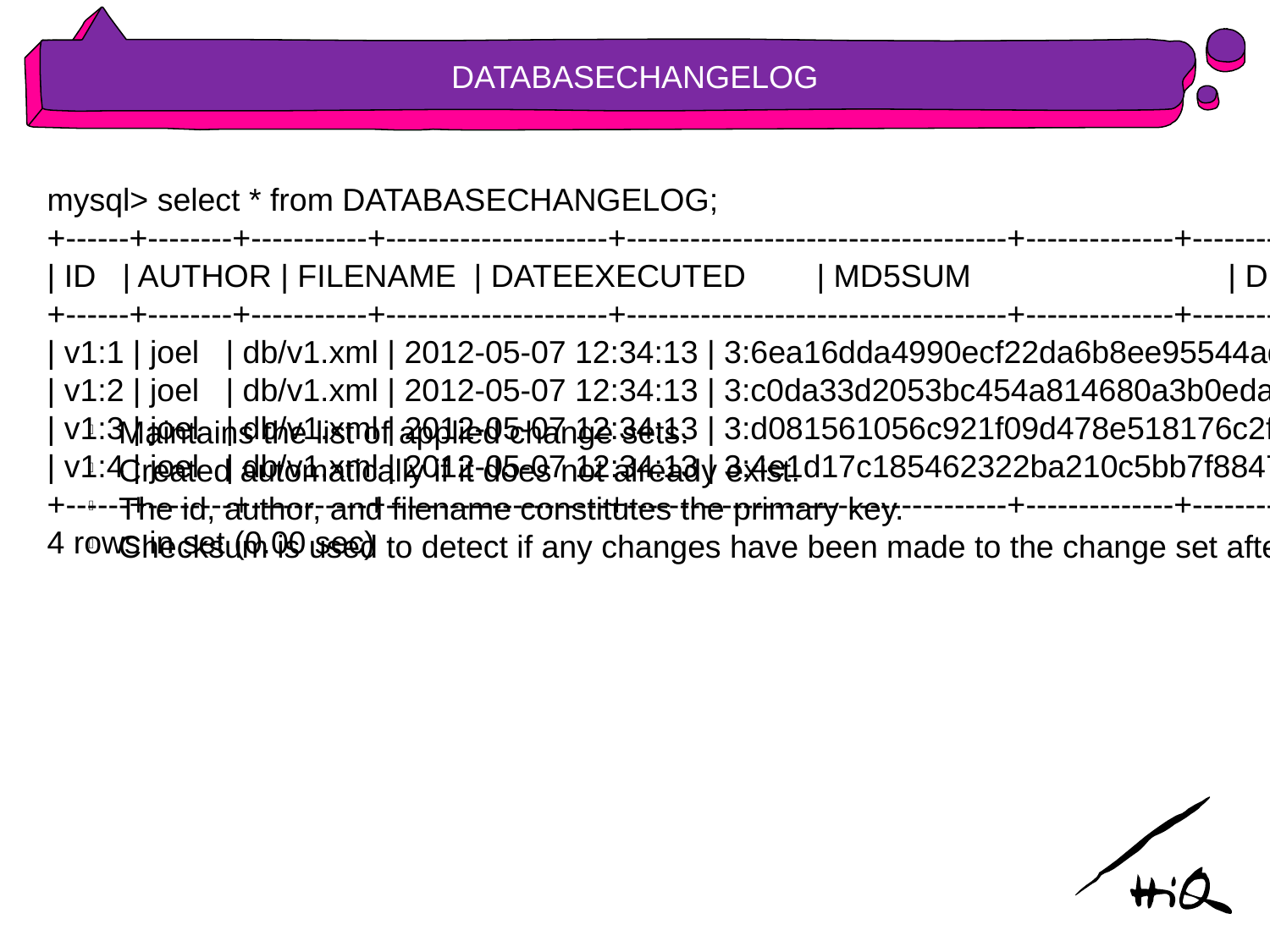

DATABASECHANGELOG
mysql> select * from DATABASECHANGELOG;
+------+--------+-----------+---------------------+------------------------------------+--------------+----------+------+-----------+
| ID   | AUTHOR | FILENAME  | DATEEXECUTED        | MD5SUM                             | DESCRIPTION  | COMMENTS | TAG  | LIQUIBASE |
+------+--------+-----------+---------------------+------------------------------------+--------------+----------+------+-----------+
| v1:1 | joel   | db/v1.xml | 2012-05-07 12:34:13 | 3:6ea16dda4990ecf22da6b8ee95544ad5 | Create Table |          | NULL | 2.0.4     |
| v1:2 | joel   | db/v1.xml | 2012-05-07 12:34:13 | 3:c0da33d2053bc454a814680a3b0eda84 | Create Table |          | NULL | 2.0.4     |
| v1:3 | joel   | db/v1.xml | 2012-05-07 12:34:13 | 3:d081561056c921f09d478e518176c2f1 | Load Data    |          | NULL | 2.0.4     |
| v1:4 | joel   | db/v1.xml | 2012-05-07 12:34:13 | 3:4e1d17c185462322ba210c5bb7f88478 | Load Data    |          | NULL | 2.0.4     |
+------+--------+-----------+---------------------+------------------------------------+--------------+----------+------+-----------+
4 rows in set (0.00 sec)
Maintains the list of applied change sets.
Created automatically if it does not already exist.
The id, author, and filename constitutes the primary key.
Checksum is used to detect if any changes have been made to the change set after it was applied.